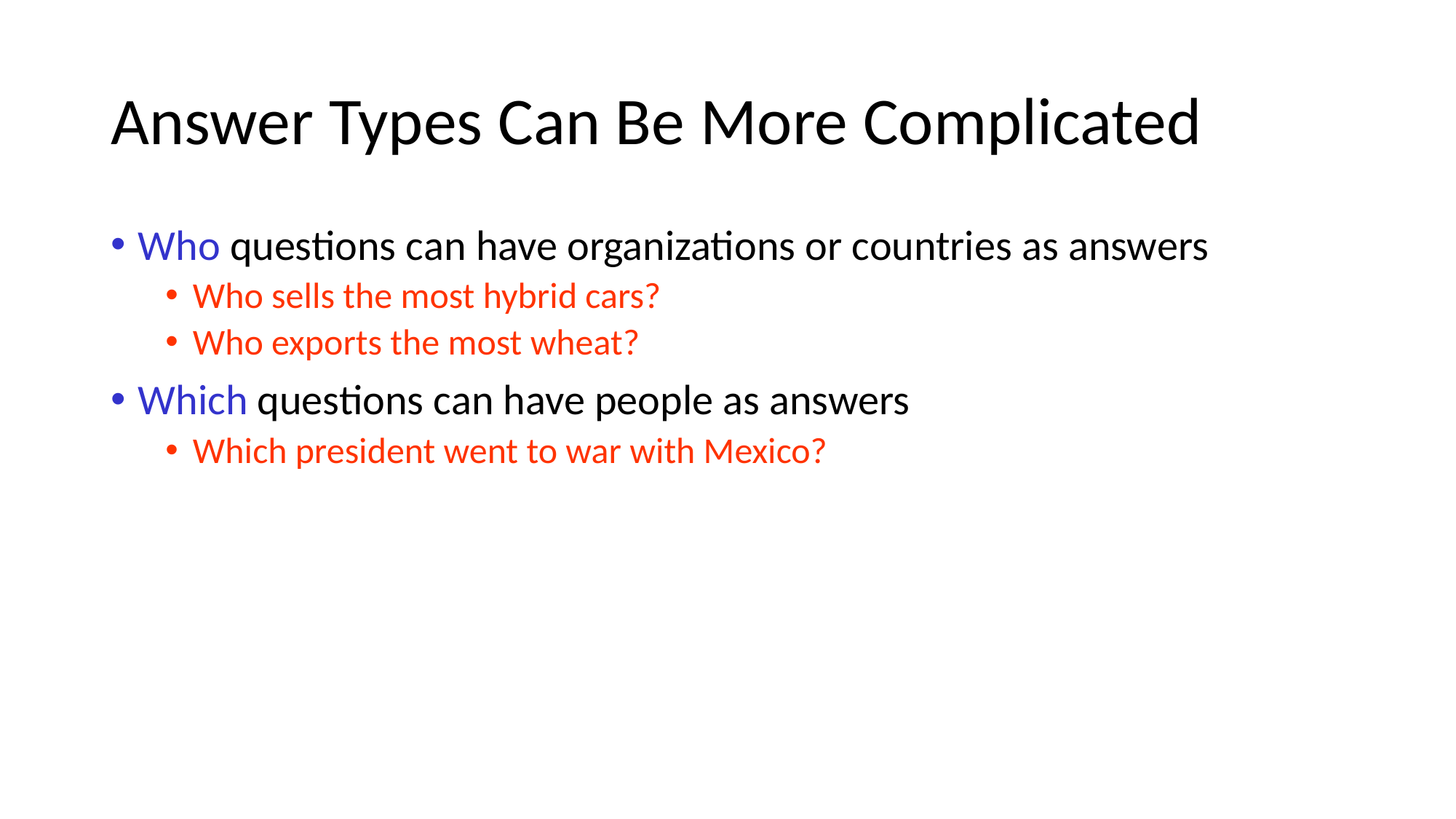

# Answer Types Can Be More Complicated
Who questions can have organizations or countries as answers
Who sells the most hybrid cars?
Who exports the most wheat?
Which questions can have people as answers
Which president went to war with Mexico?